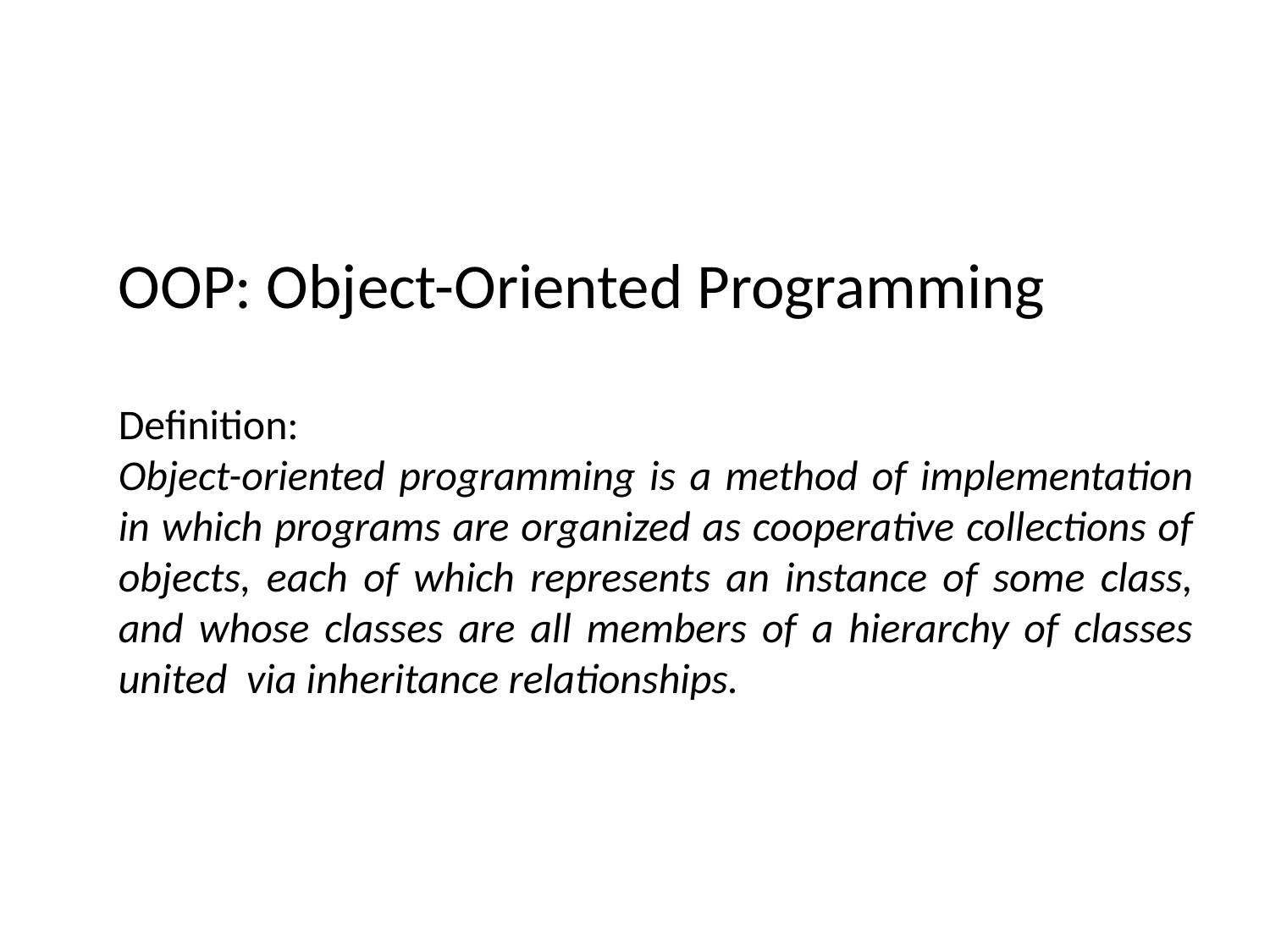

OOP: Object-Oriented Programming

Definition:
Object-oriented programming is a method of implementation in which programs are organized as cooperative collections of objects, each of which represents an instance of some class, and whose classes are all members of a hierarchy of classes united  via inheritance relationships.